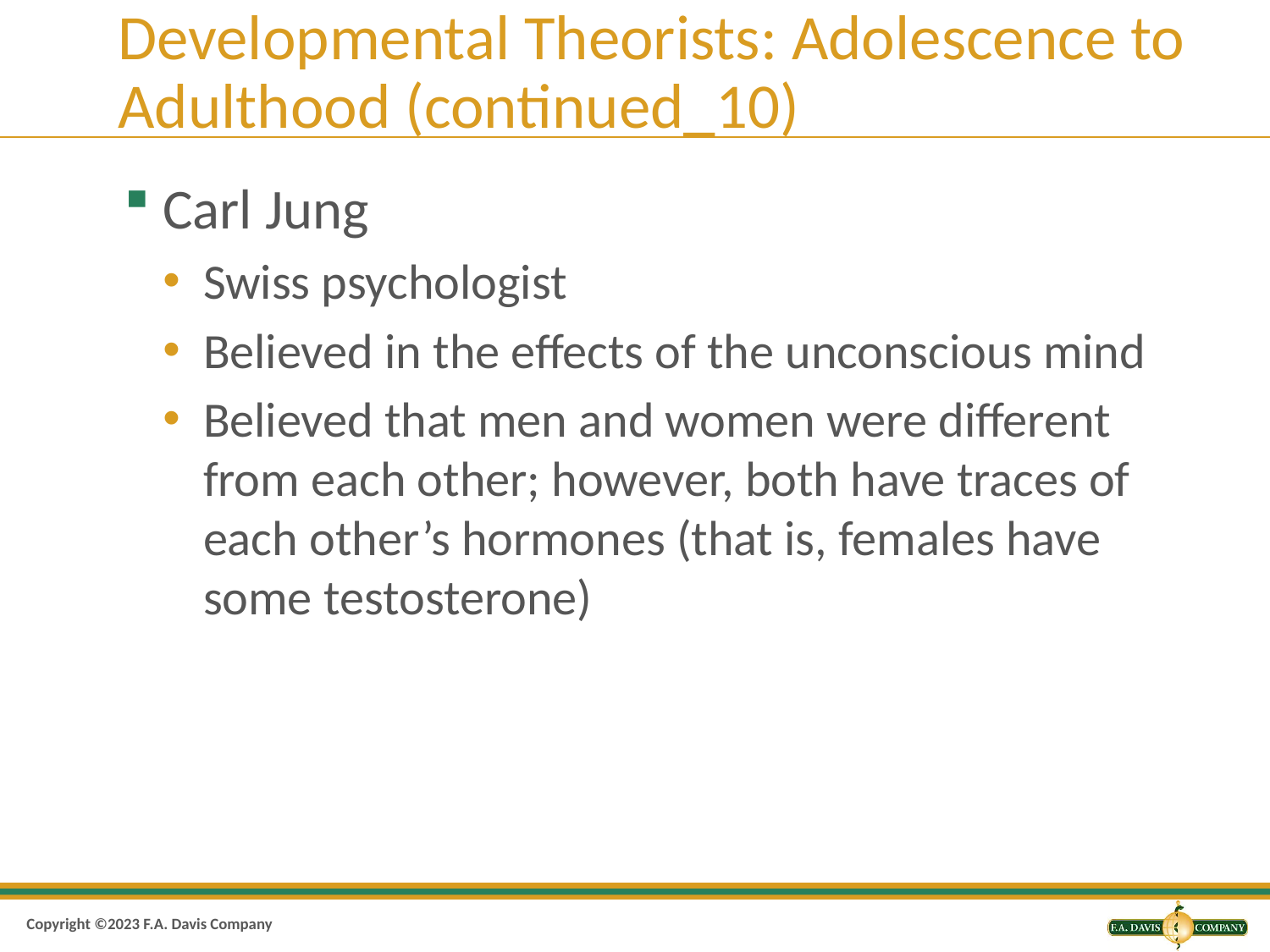

# Developmental Theorists: Adolescence to Adulthood (continued_10)
Carl Jung
Swiss psychologist
Believed in the effects of the unconscious mind
Believed that men and women were different from each other; however, both have traces of each other’s hormones (that is, females have some testosterone)